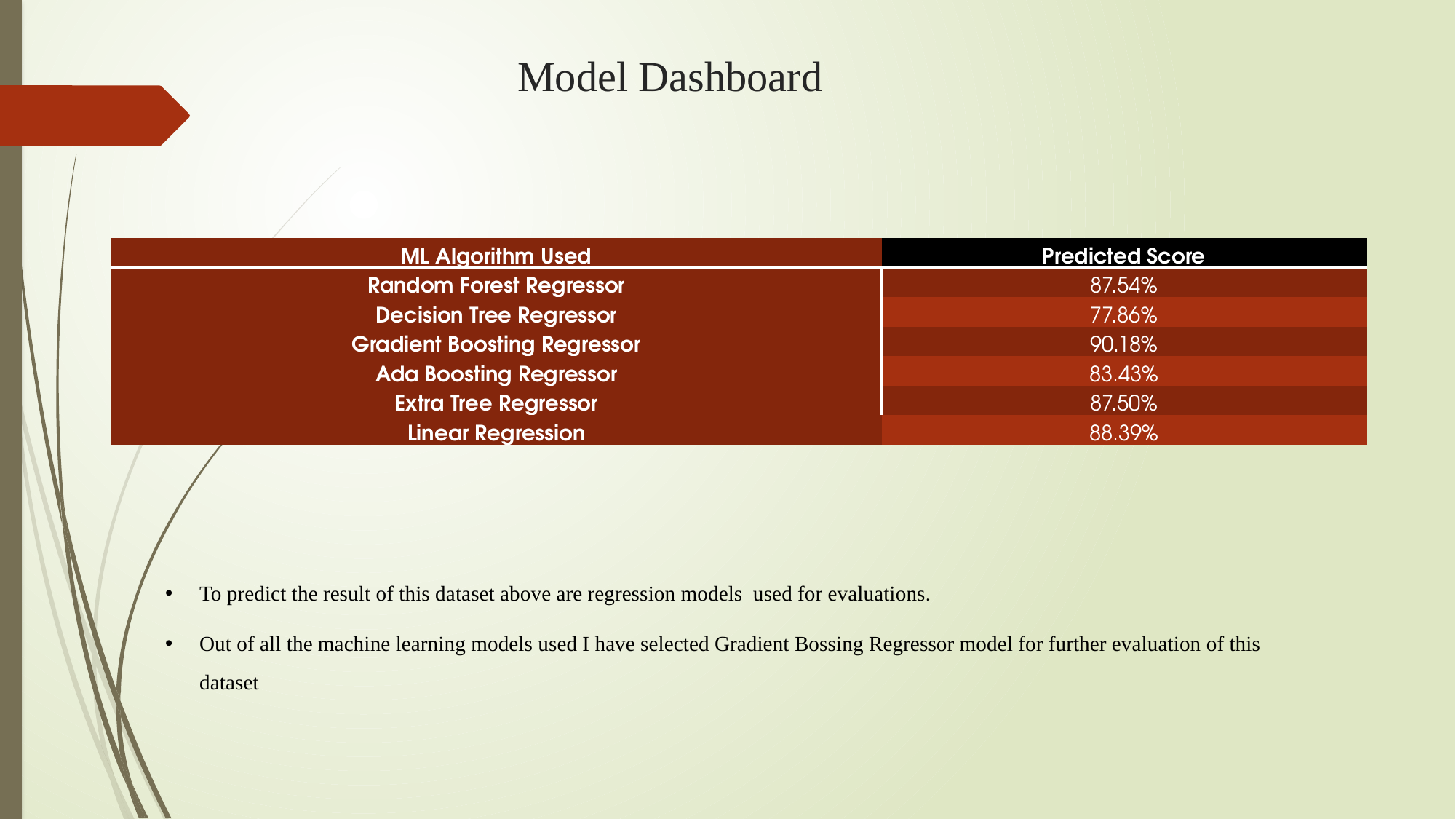

# Model Dashboard
| ML Algorithm Used | Predicted Score |
| --- | --- |
| Random Forest Regressor | 87.54% |
| Decision Tree Regressor | 77.86% |
| Gradient Boosting Regressor | 90.18% |
| Ada Boosting Regressor | 83.43% |
| Extra Tree Regressor | 87.50% |
| Linear Regression | 88.39% |
To predict the result of this dataset above are regression models  used for evaluations.
Out of all the machine learning models used I have selected Gradient Bossing Regressor model for further evaluation of this dataset